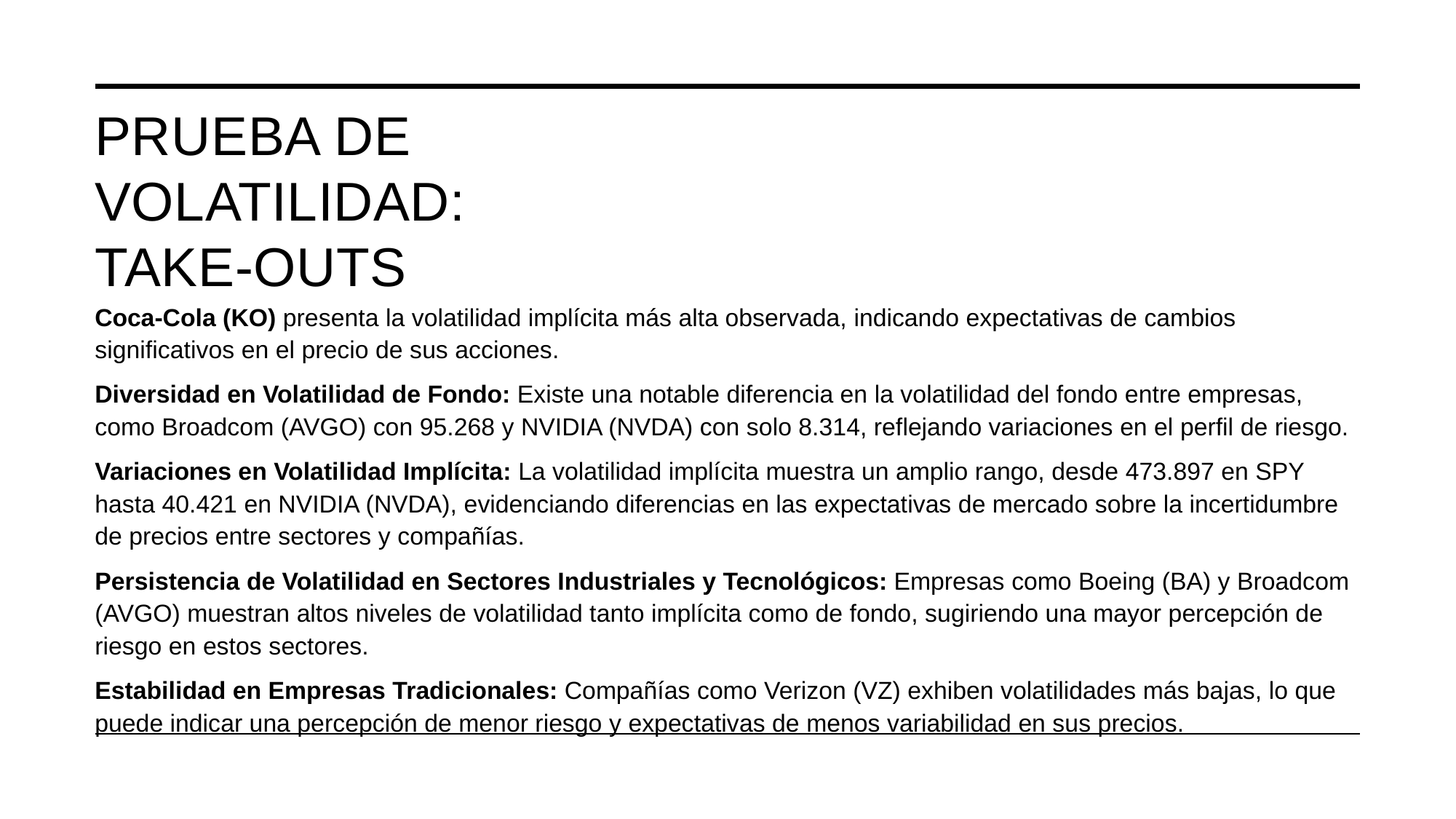

# PRUEBA DE VOLATILIDAD: take-outs
Coca-Cola (KO) presenta la volatilidad implícita más alta observada, indicando expectativas de cambios significativos en el precio de sus acciones.
Diversidad en Volatilidad de Fondo: Existe una notable diferencia en la volatilidad del fondo entre empresas, como Broadcom (AVGO) con 95.268 y NVIDIA (NVDA) con solo 8.314, reflejando variaciones en el perfil de riesgo.
Variaciones en Volatilidad Implícita: La volatilidad implícita muestra un amplio rango, desde 473.897 en SPY hasta 40.421 en NVIDIA (NVDA), evidenciando diferencias en las expectativas de mercado sobre la incertidumbre de precios entre sectores y compañías.
Persistencia de Volatilidad en Sectores Industriales y Tecnológicos: Empresas como Boeing (BA) y Broadcom (AVGO) muestran altos niveles de volatilidad tanto implícita como de fondo, sugiriendo una mayor percepción de riesgo en estos sectores.
Estabilidad en Empresas Tradicionales: Compañías como Verizon (VZ) exhiben volatilidades más bajas, lo que puede indicar una percepción de menor riesgo y expectativas de menos variabilidad en sus precios.